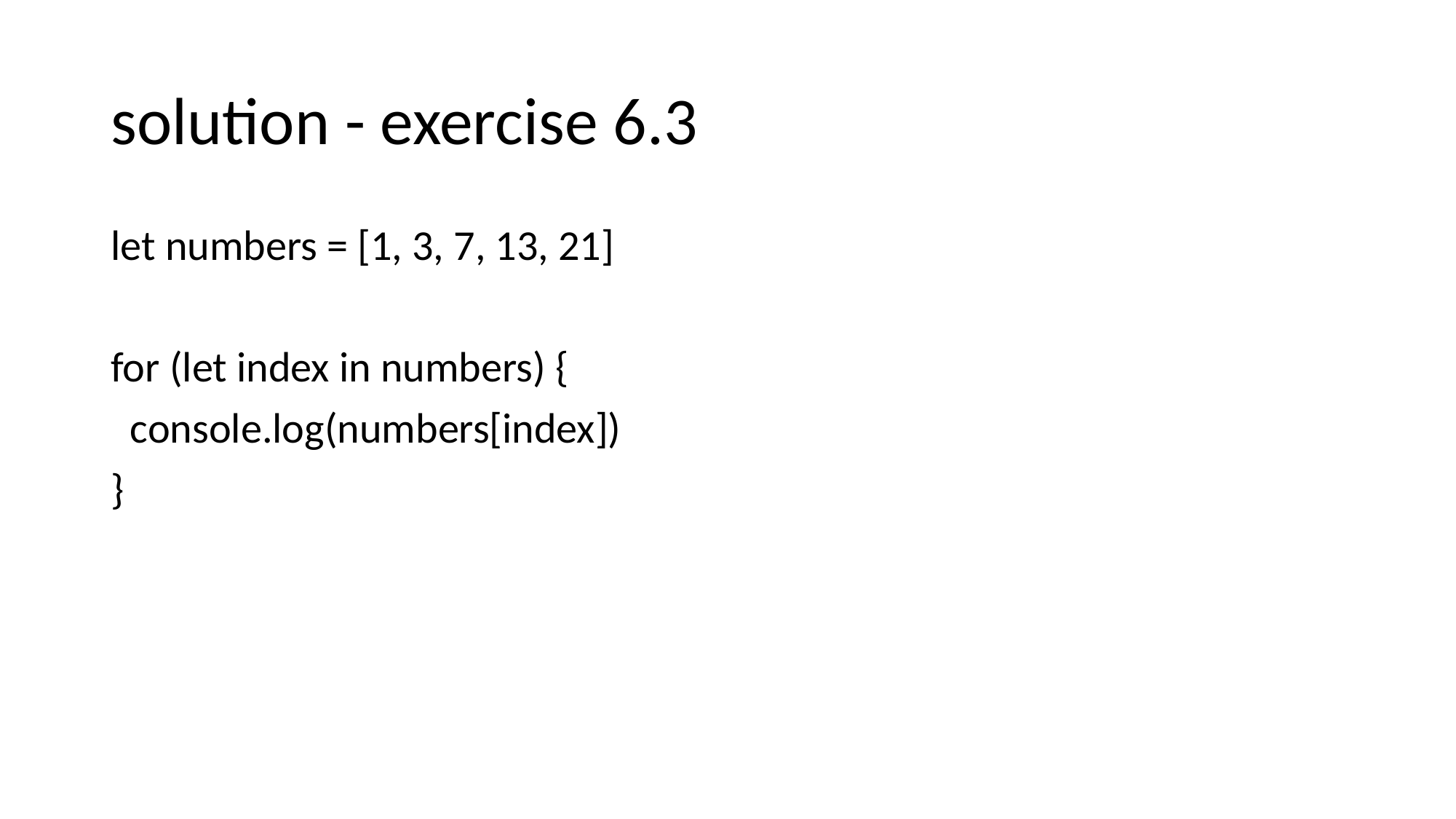

# solution - exercise 6.3
let numbers = [1, 3, 7, 13, 21]

for (let index in numbers) {
  console.log(numbers[index])
}